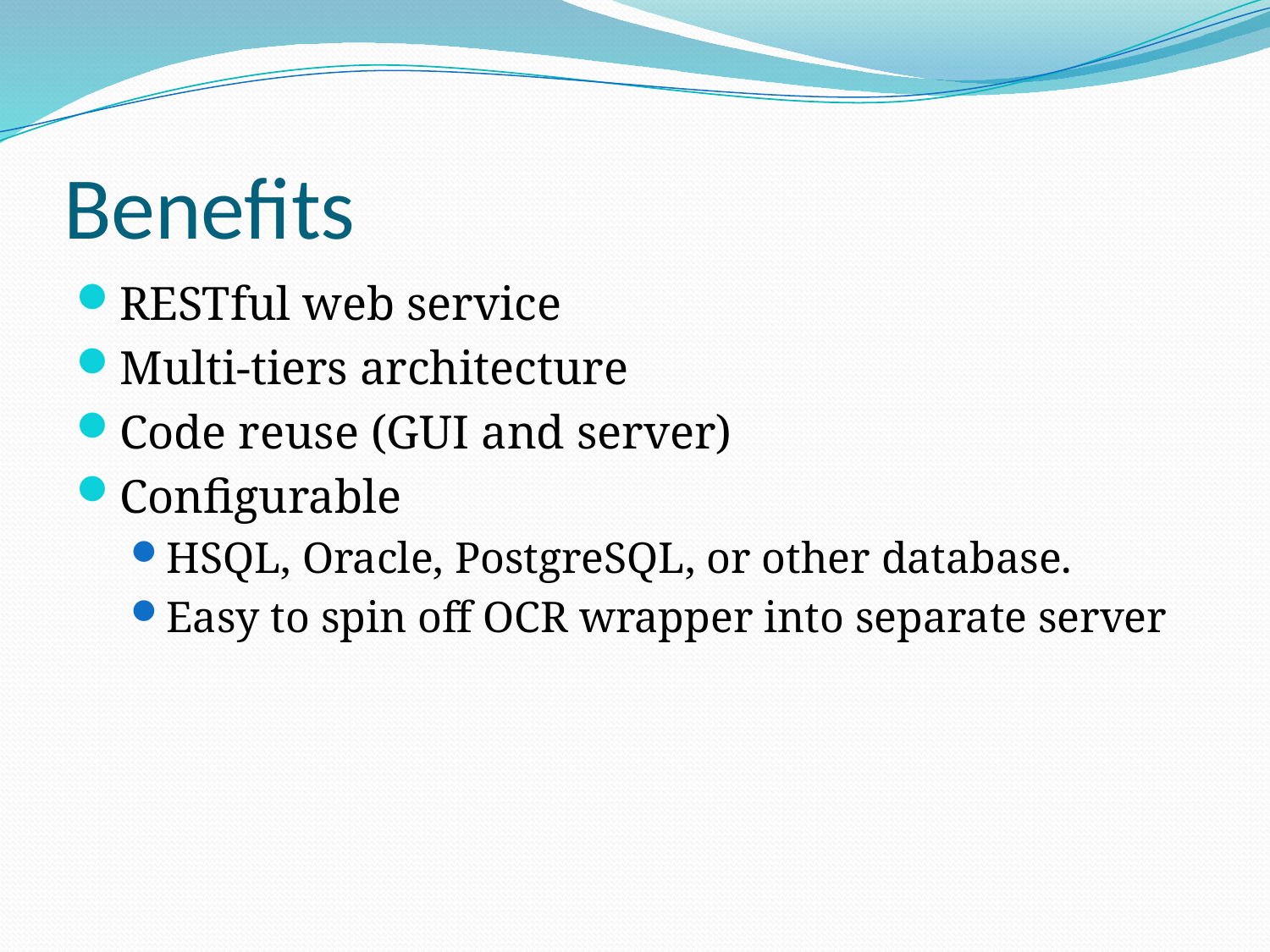

# Benefits
RESTful web service
Multi-tiers architecture
Code reuse (GUI and server)
Configurable
HSQL, Oracle, PostgreSQL, or other database.
Easy to spin off OCR wrapper into separate server